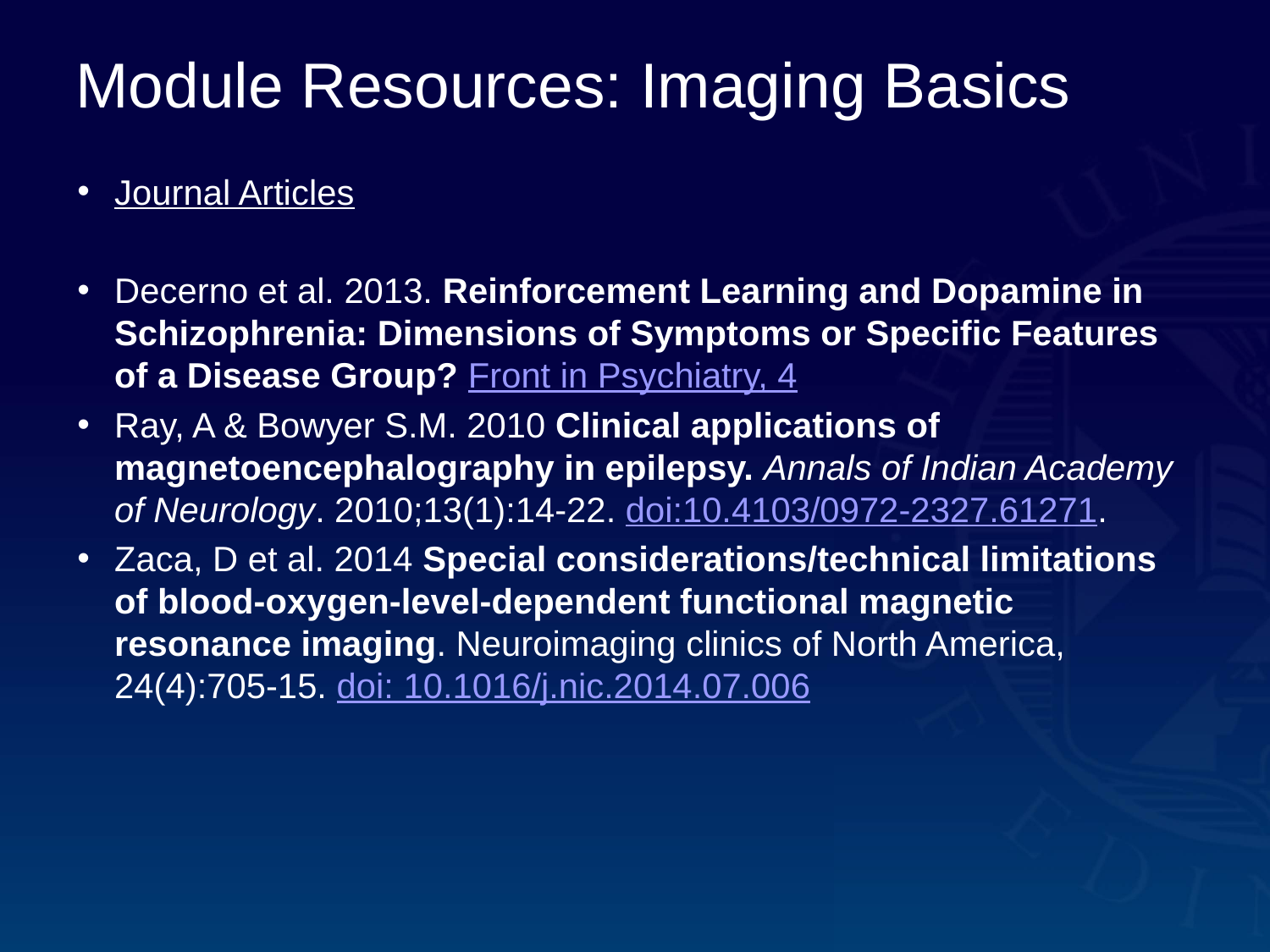

# Module Resources: Imaging Basics
Journal Articles

Decerno et al. 2013. Reinforcement Learning and Dopamine in Schizophrenia: Dimensions of Symptoms or Specific Features of a Disease Group? Front in Psychiatry, 4
Ray, A & Bowyer S.M. 2010 Clinical applications of magnetoencephalography in epilepsy. Annals of Indian Academy of Neurology. 2010;13(1):14-22. doi:10.4103/0972-2327.61271.
Zaca, D et al. 2014 Special considerations/technical limitations of blood-oxygen-level-dependent functional magnetic resonance imaging. Neuroimaging clinics of North America, 24(4):705-15. doi: 10.1016/j.nic.2014.07.006